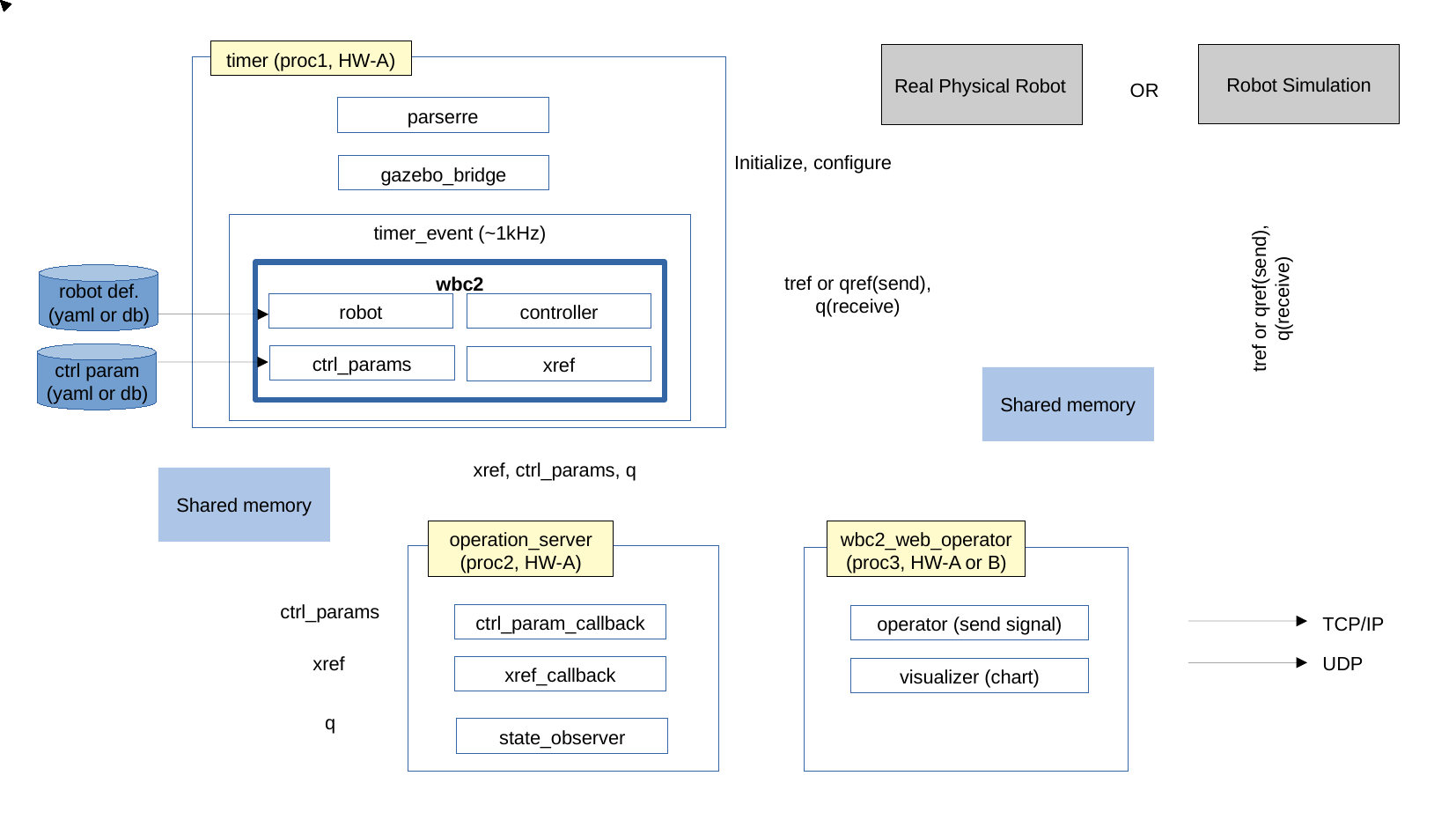

timer (proc1, HW-A)
Real Physical Robot
Robot Simulation

OR
parserre
Initialize, configure
gazebo_bridge
timer_event (~1kHz)
wbc2
tref or qref(send),
q(receive)

tref or qref(send),
q(receive)
robot def.
(yaml or db)
robot
controller

ctrl_params
xref
ctrl param
(yaml or db)

Shared memory
xref, ctrl_params, q
Shared memory
operation_server
(proc2, HW-A)
wbc2_web_operator
(proc3, HW-A or B)

ctrl_params
ctrl_param_callback
TCP/IP
operator (send signal)

UDP
xref
xref_callback
visualizer (chart)

q
state_observer